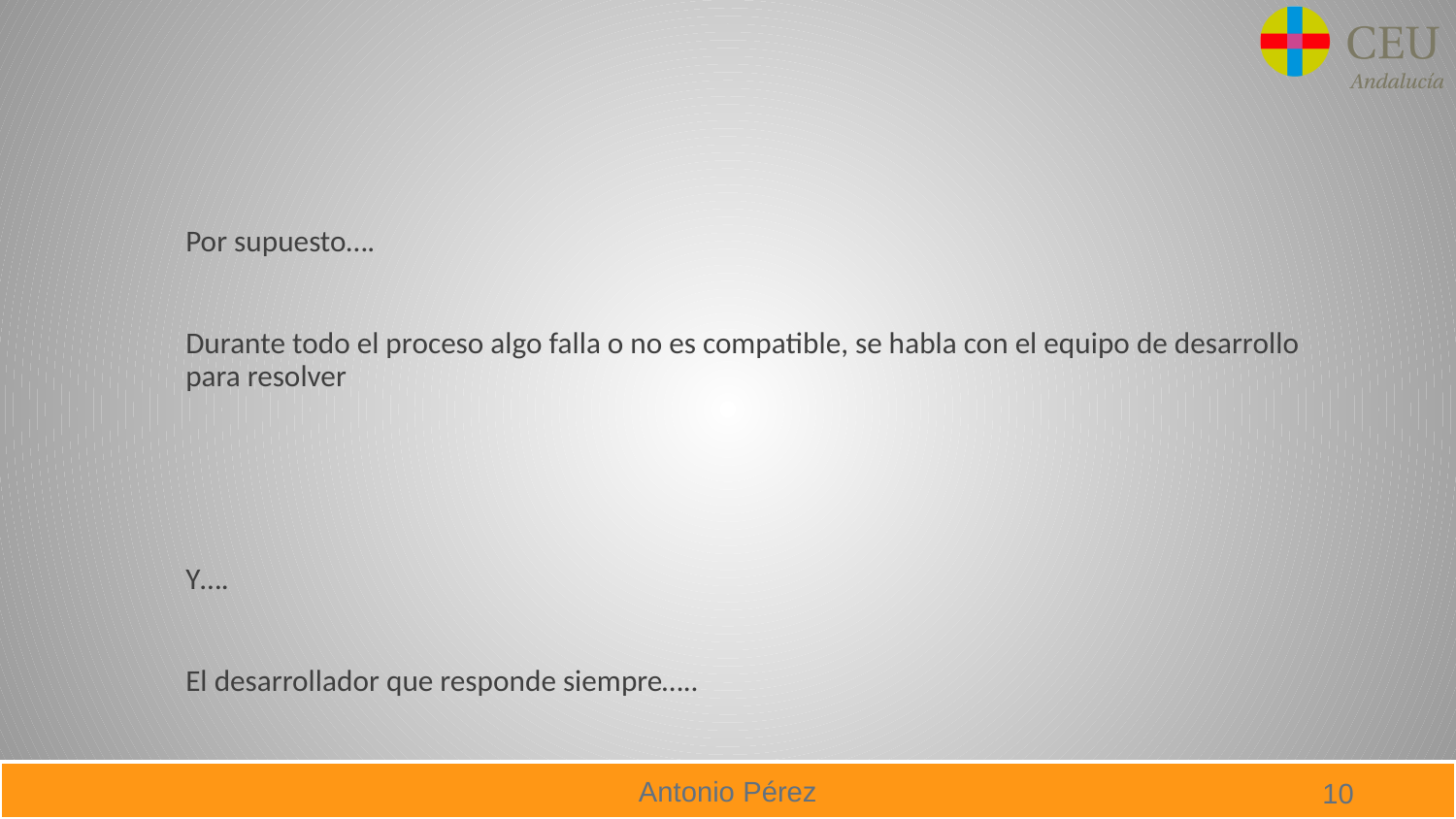

#
Por supuesto….

Durante todo el proceso algo falla o no es compatible, se habla con el equipo de desarrollo para resolver

Y….

El desarrollador que responde siempre…..